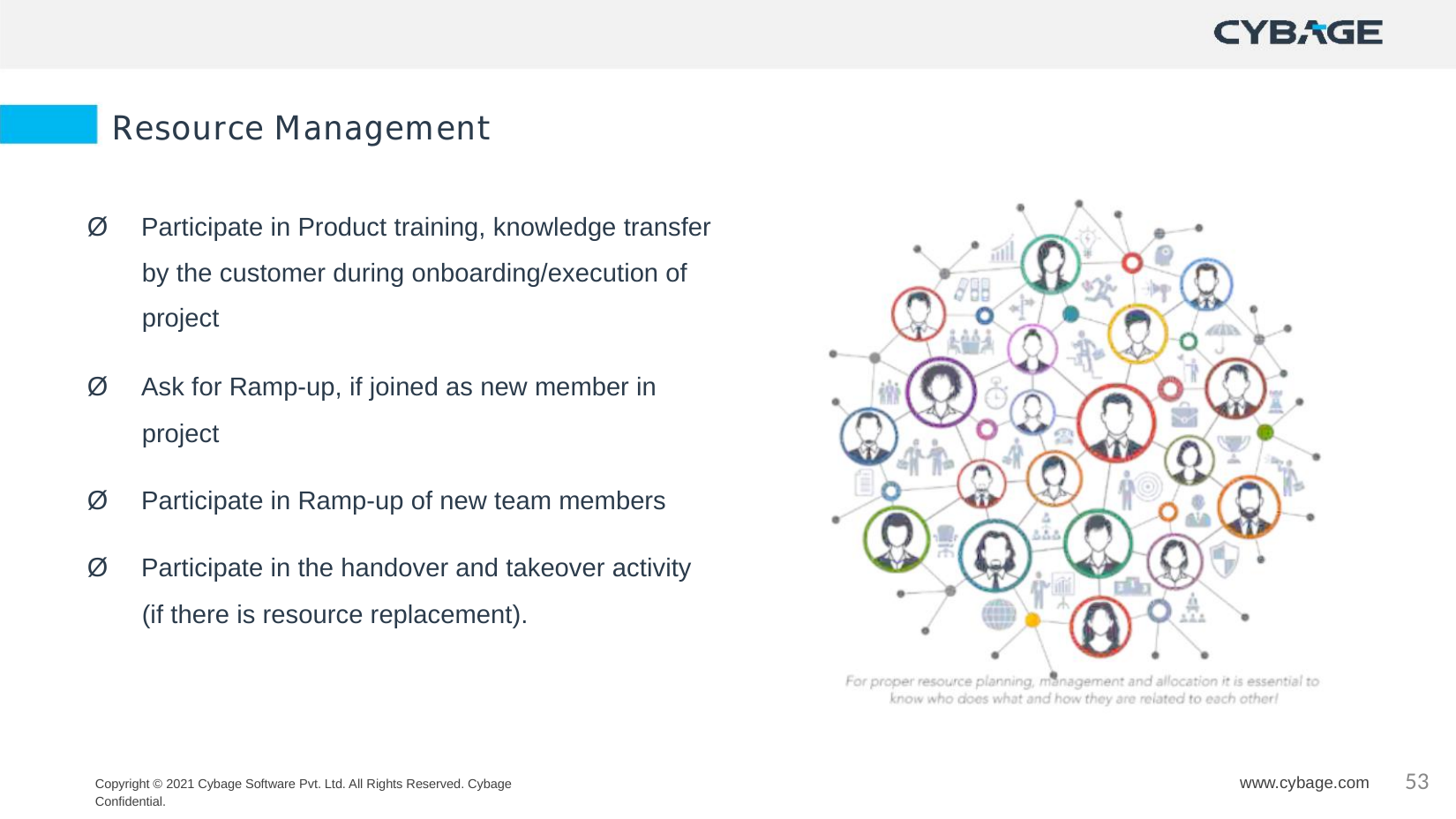

Resource Management
Ø Participate in Product training, knowledge transfer
by the customer during onboarding/execution of
project
Ø Ask for Ramp-up, if joined as new member in
project
Ø Participate in Ramp-up of new team members
Ø Participate in the handover and takeover activity
(if there is resource replacement).
53
www.cybage.com
Copyright © 2021 Cybage Software Pvt. Ltd. All Rights Reserved. Cybage Confidential.